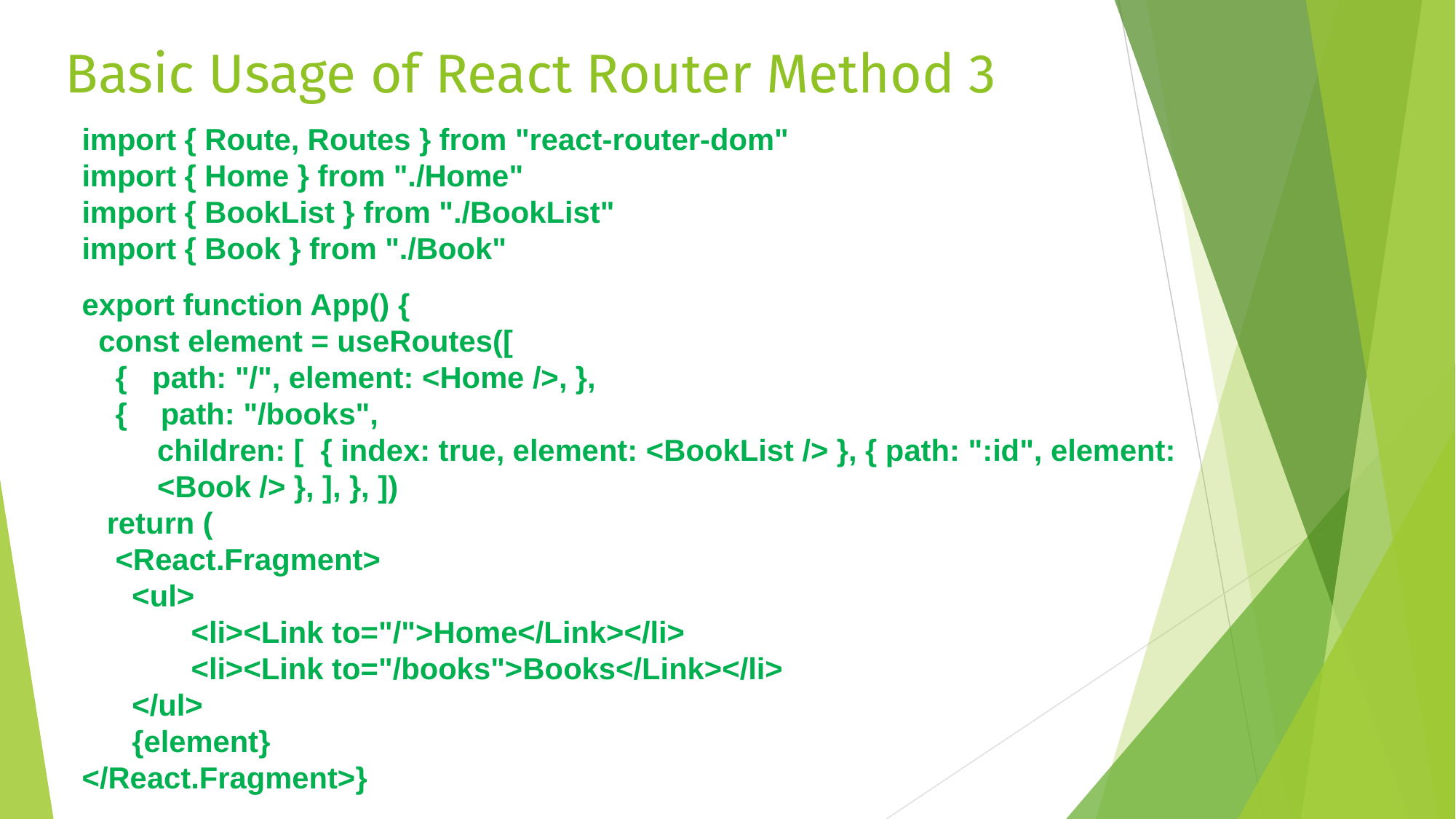

# Basic Usage of React Router Method 3
import { Route, Routes } from "react-router-dom"
import { Home } from "./Home"
import { BookList } from "./BookList"
import { Book } from "./Book"

export function App() {
  const element = useRoutes([
    {   path: "/", element: <Home />, },
    {    path: "/books",
         children: [  { index: true, element: <BookList /> }, { path: ":id", element:
         <Book /> }, ], }, ])
   return (
    <React.Fragment>
      <ul>
        	<li><Link to="/">Home</Link></li>
        	<li><Link to="/books">Books</Link></li>
      </ul>
      {element}
</React.Fragment>}